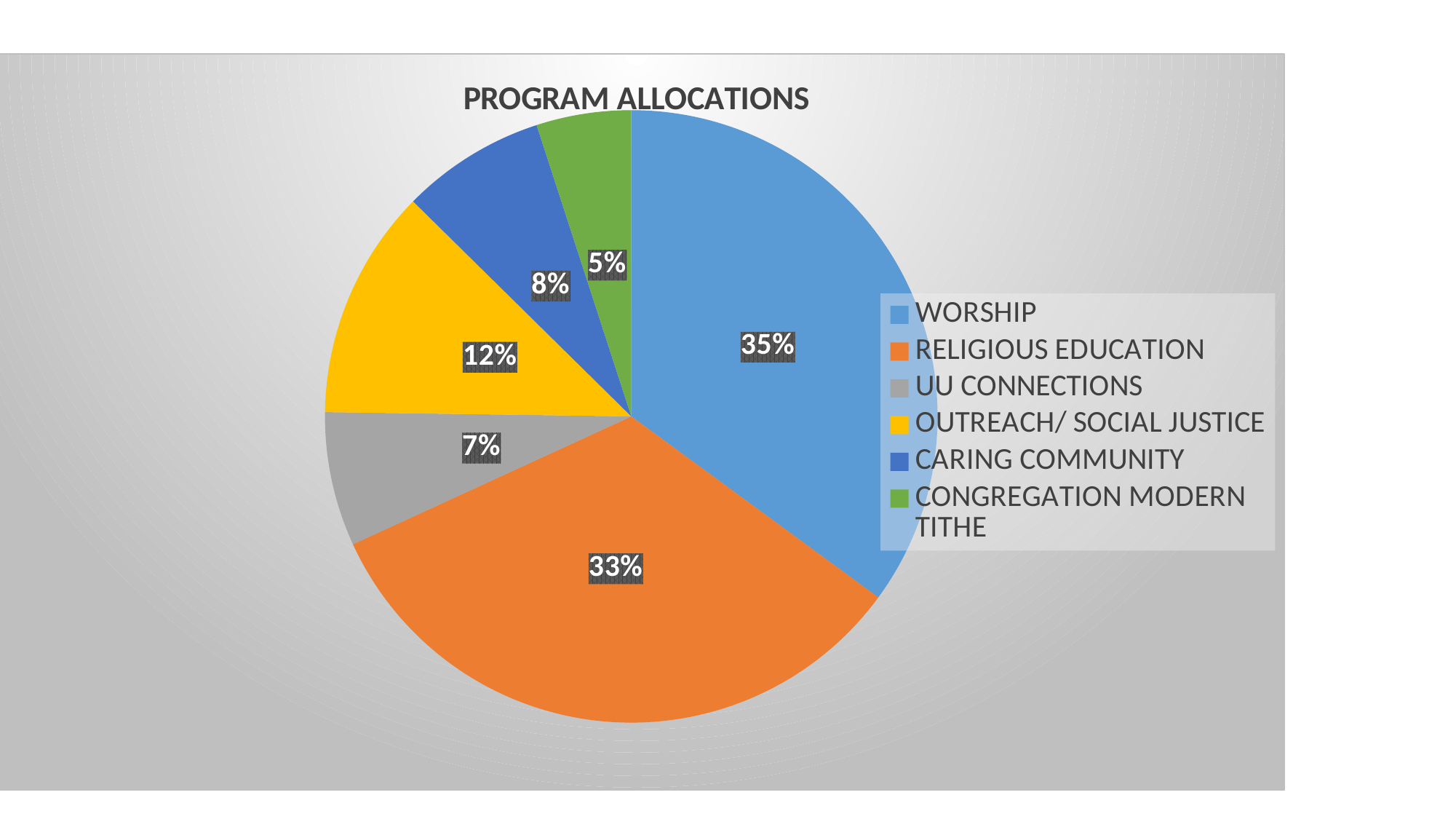

### Chart: PROGRAM ALLOCATIONS

| Category |  |
|---|---|
| WORSHIP | 145859.0 |
| RELIGIOUS EDUCATION | 137557.0 |
| UU CONNECTIONS | 29446.0 |
| OUTREACH/ SOCIAL JUSTICE | 50592.0 |
| CARING COMMUNITY | 31675.0 |
| CONGREGATION MODERN TITHE | 20796.0 |